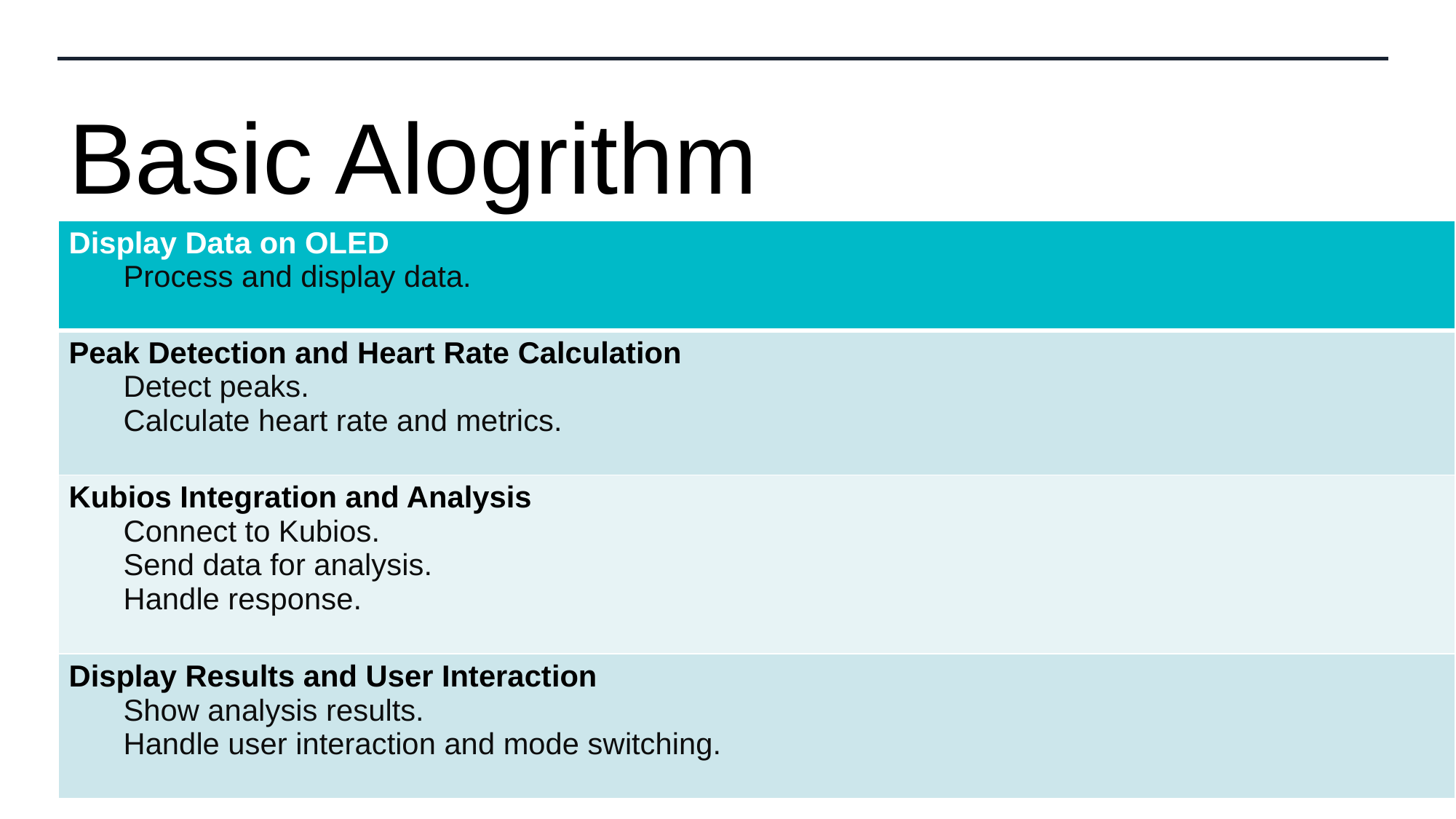

# Basic Alogrithm
| Display Data on OLED Process and display data. |
| --- |
| Peak Detection and Heart Rate Calculation Detect peaks. Calculate heart rate and metrics. |
| Kubios Integration and Analysis Connect to Kubios. Send data for analysis. Handle response. |
| Display Results and User Interaction Show analysis results. Handle user interaction and mode switching. |